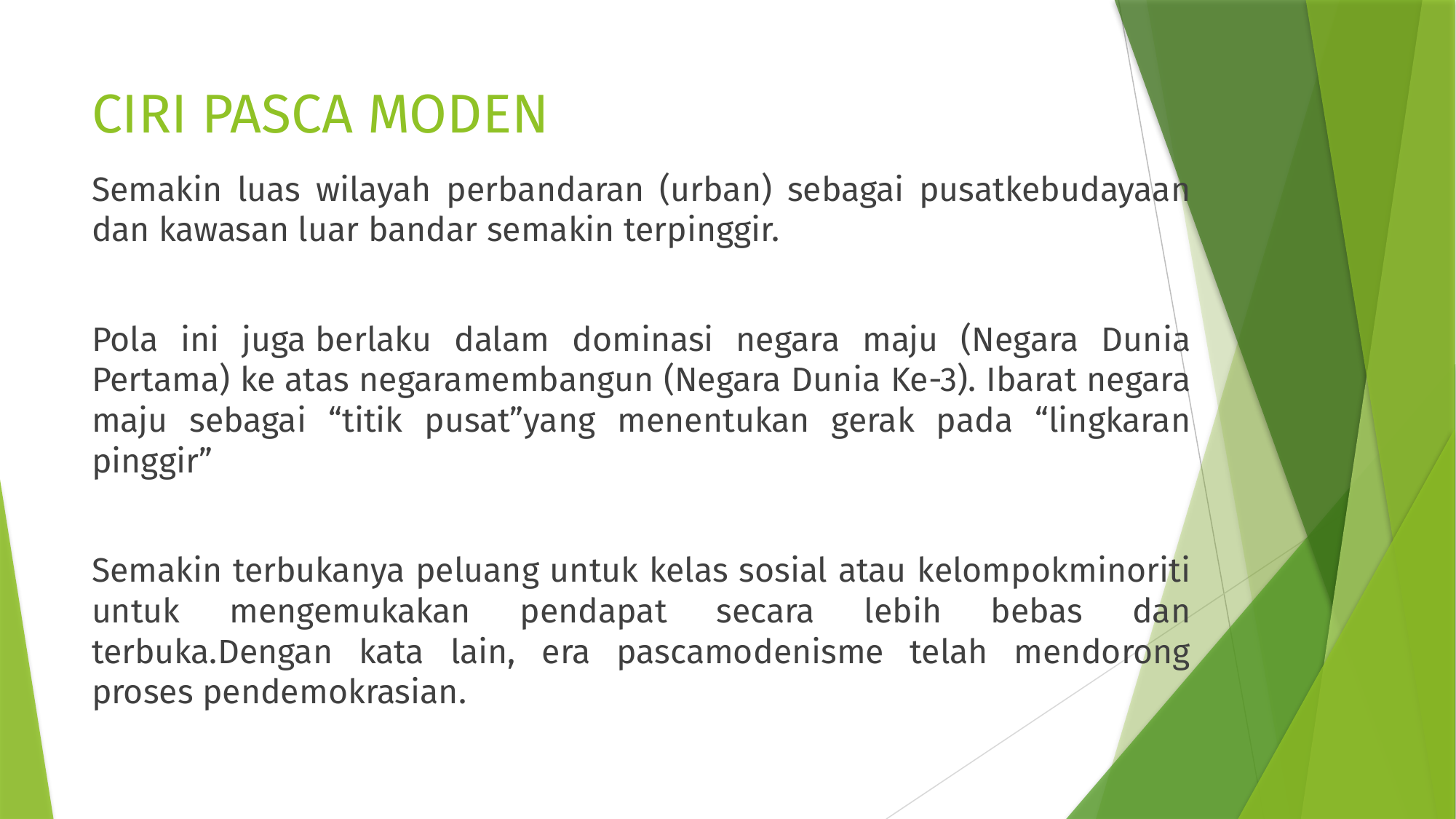

# CIRI PASCA MODEN
Semakin luas wilayah perbandaran (urban) sebagai pusatkebudayaan dan kawasan luar bandar semakin terpinggir.

Pola ini juga berlaku dalam dominasi negara maju (Negara Dunia Pertama) ke atas negaramembangun (Negara Dunia Ke-3). Ibarat negara maju sebagai “titik pusat”yang menentukan gerak pada “lingkaran pinggir”

Semakin terbukanya peluang untuk kelas sosial atau kelompokminoriti untuk mengemukakan pendapat secara lebih bebas dan terbuka.Dengan kata lain, era pascamodenisme telah mendorong proses pendemokrasian.